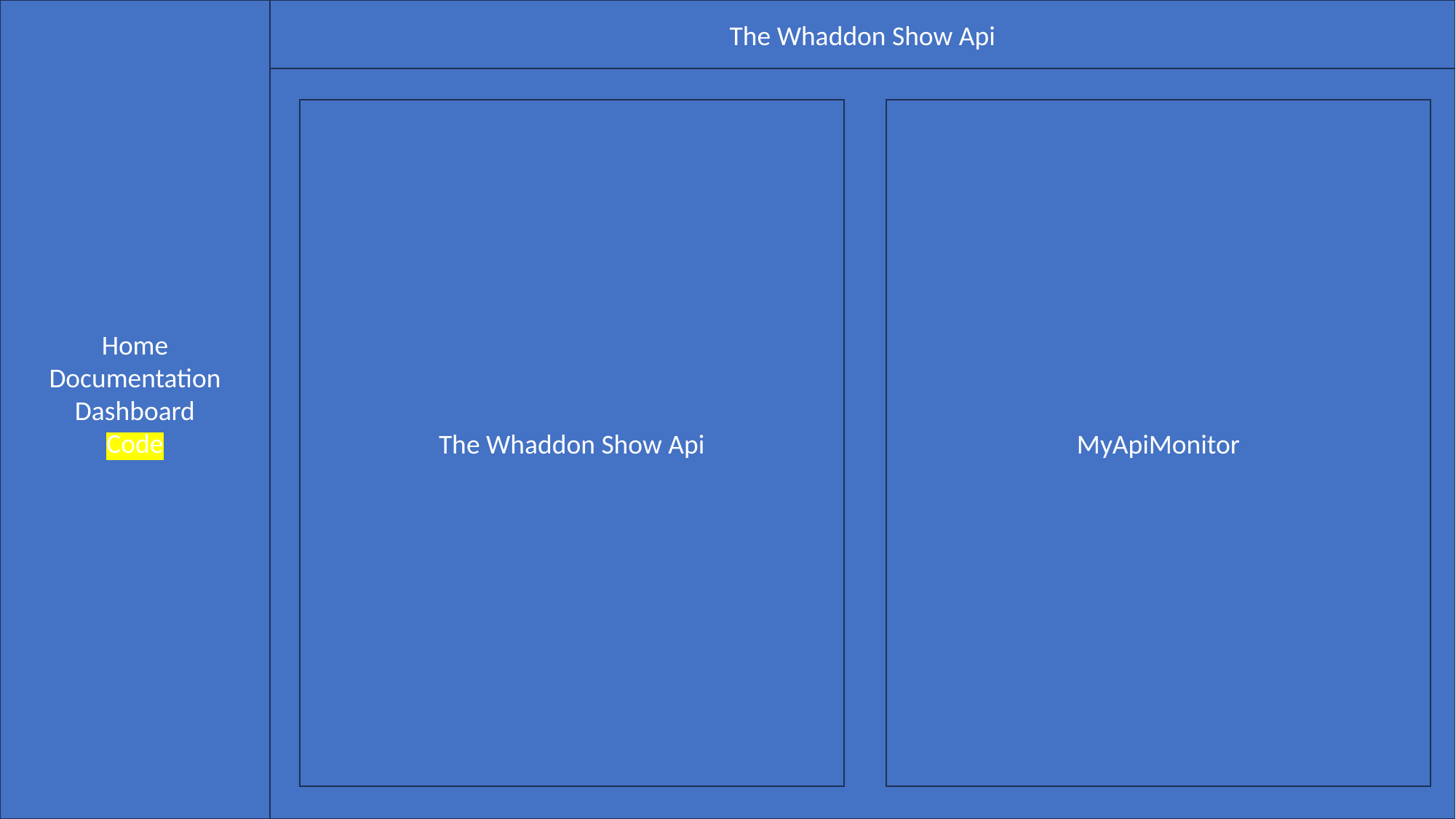

Home
Documentation
Dashboard
Code

The Whaddon Show Api
The Whaddon Show Api
MyApiMonitor